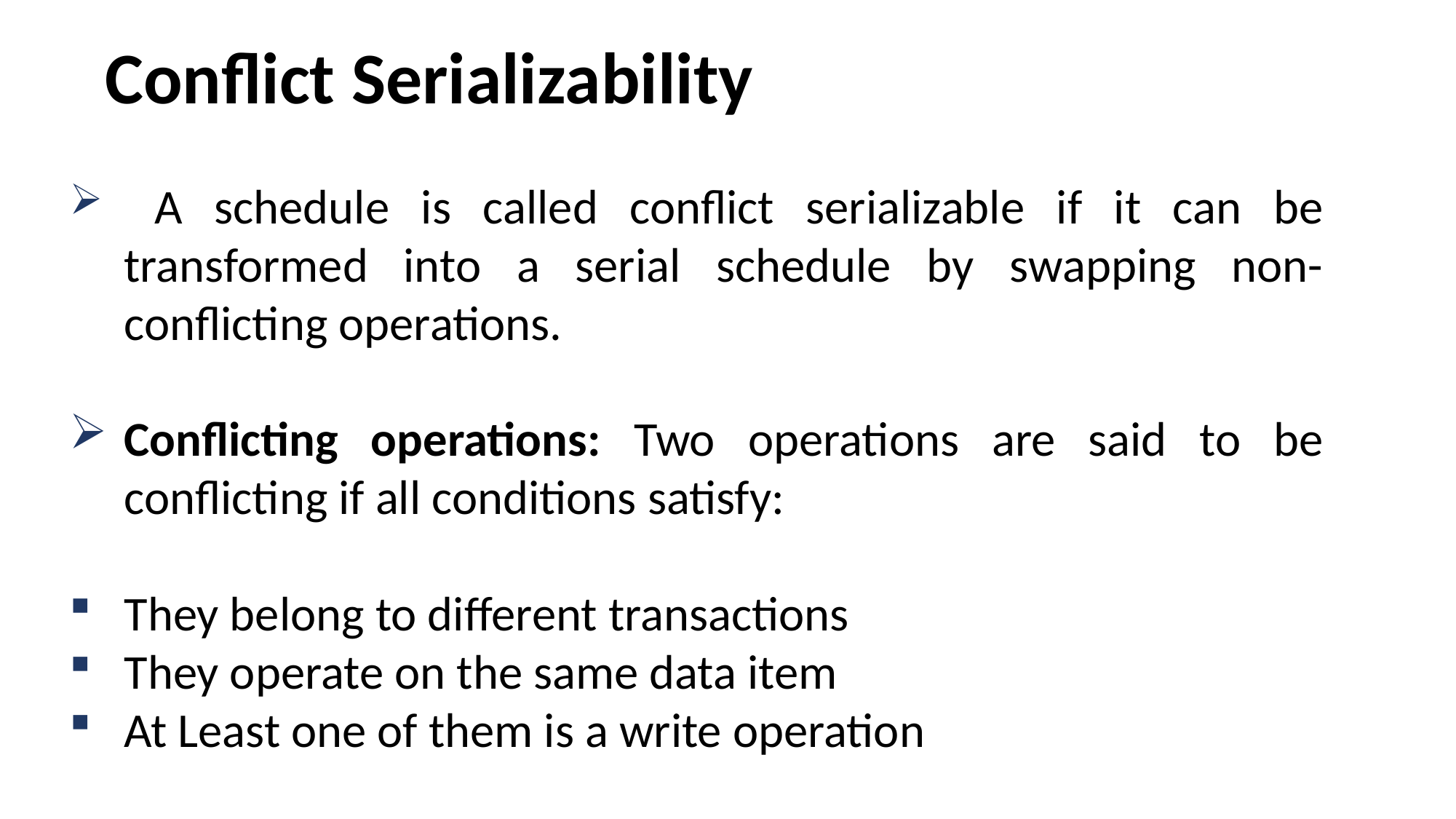

# Conflict Serializability
 A schedule is called conflict serializable if it can be transformed into a serial schedule by swapping non-conflicting operations.

Conflicting operations: Two operations are said to be conflicting if all conditions satisfy:

They belong to different transactions
They operate on the same data item
At Least one of them is a write operation